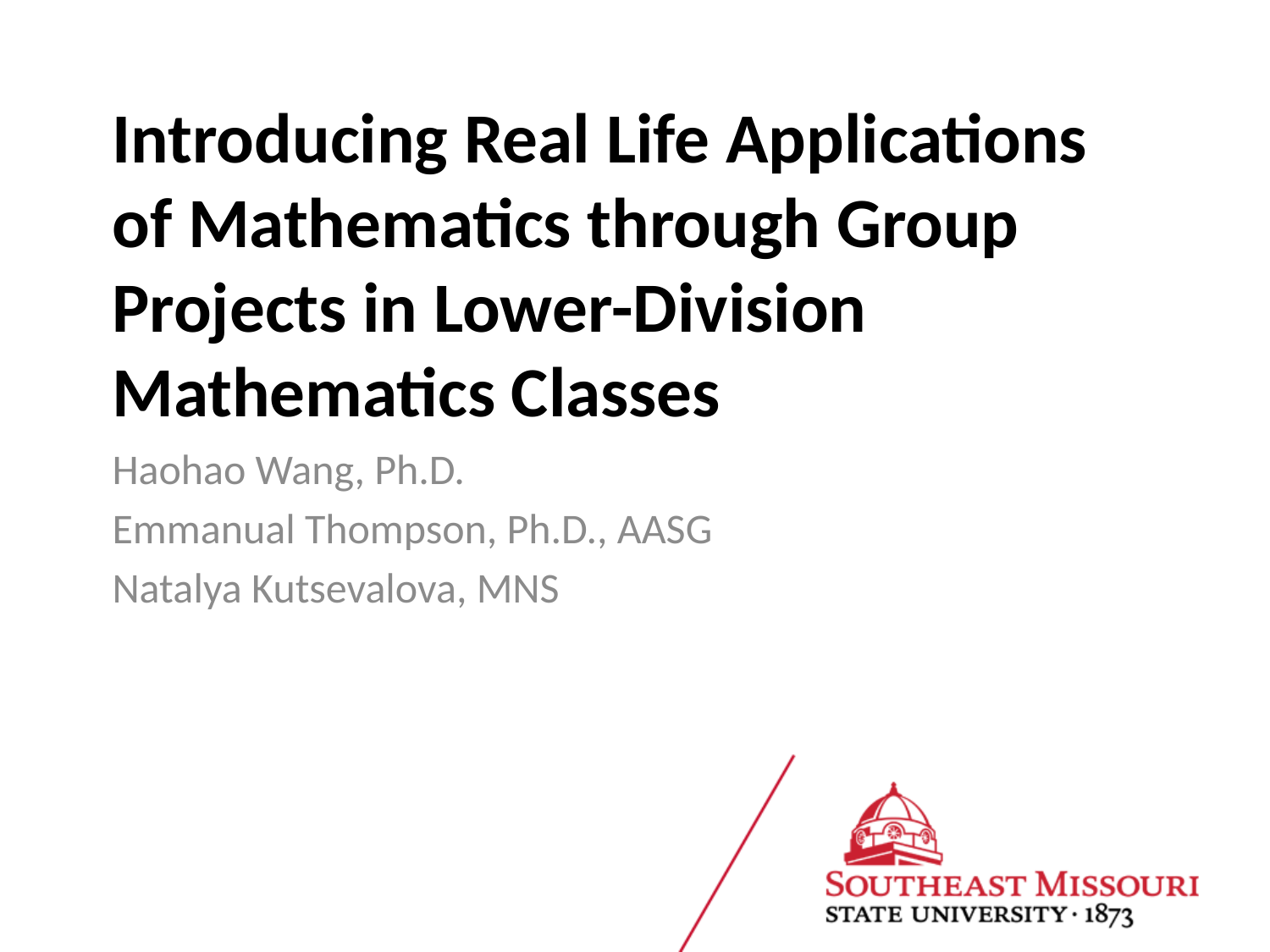

# Introducing Real Life Applications of Mathematics through Group Projects in Lower-Division Mathematics Classes
Haohao Wang, Ph.D.
Emmanual Thompson, Ph.D., AASG
Natalya Kutsevalova, MNS